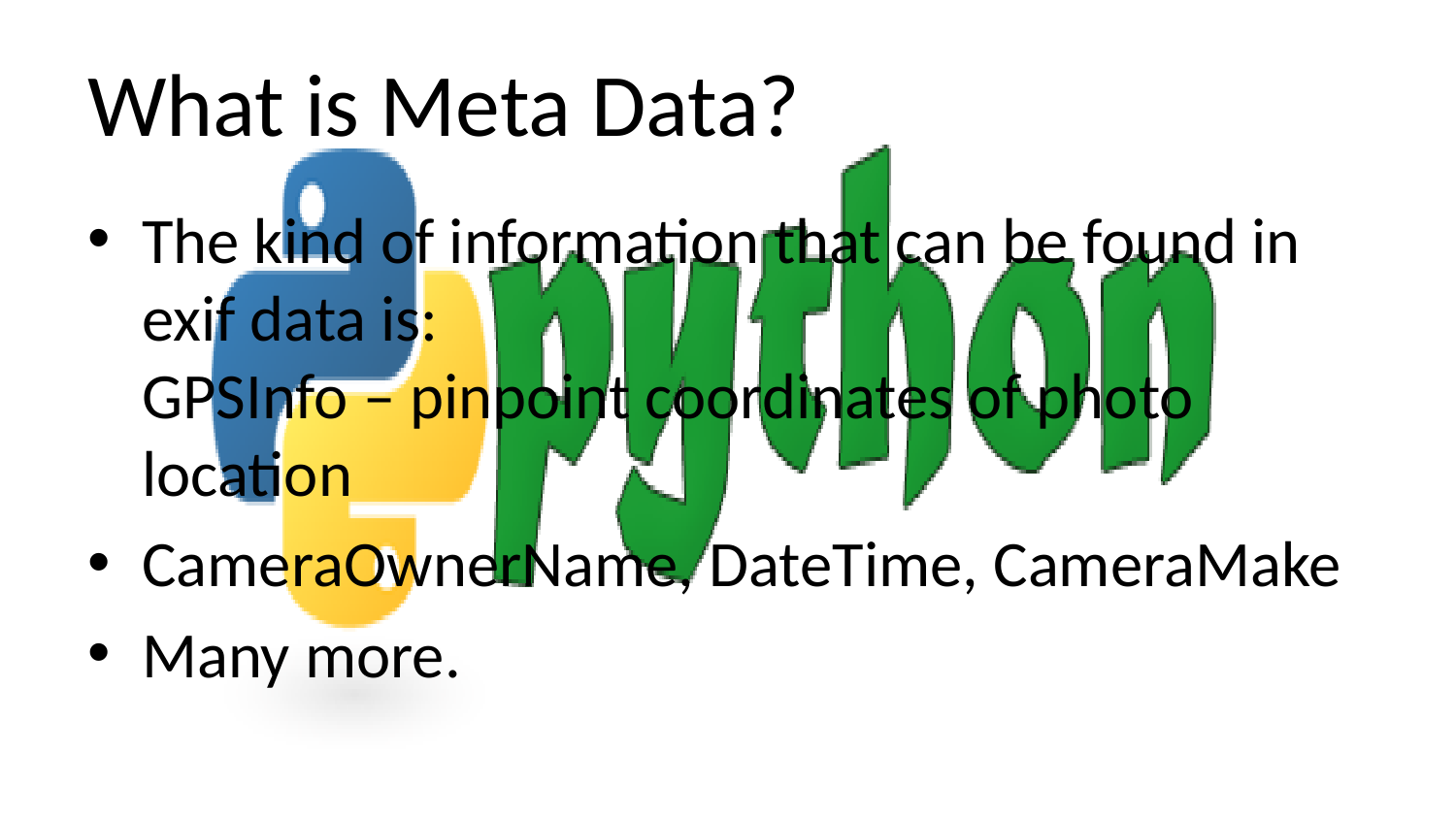

# What is Meta Data?
The kind of information that can be found in exif data is:
GPSInfo – pinpoint coordinates of photo location
CameraOwnerName, DateTime, CameraMake
Many more.